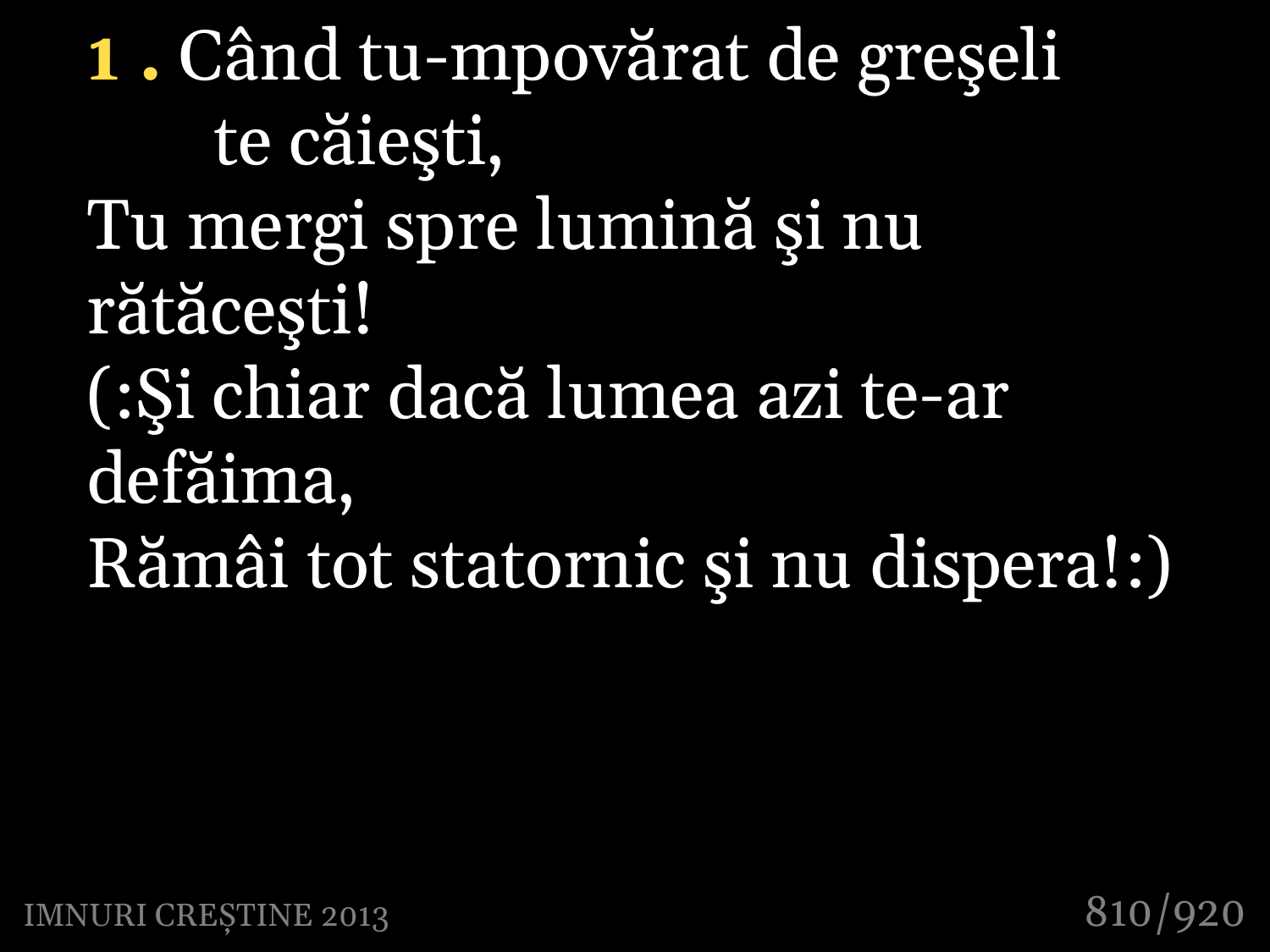

1 . Când tu-mpovărat de greşeli
	te căieşti,
Tu mergi spre lumină şi nu 	rătăceşti!
(:Şi chiar dacă lumea azi te-ar 	defăima,
Rămâi tot statornic şi nu dispera!:)
810/920
IMNURI CREȘTINE 2013